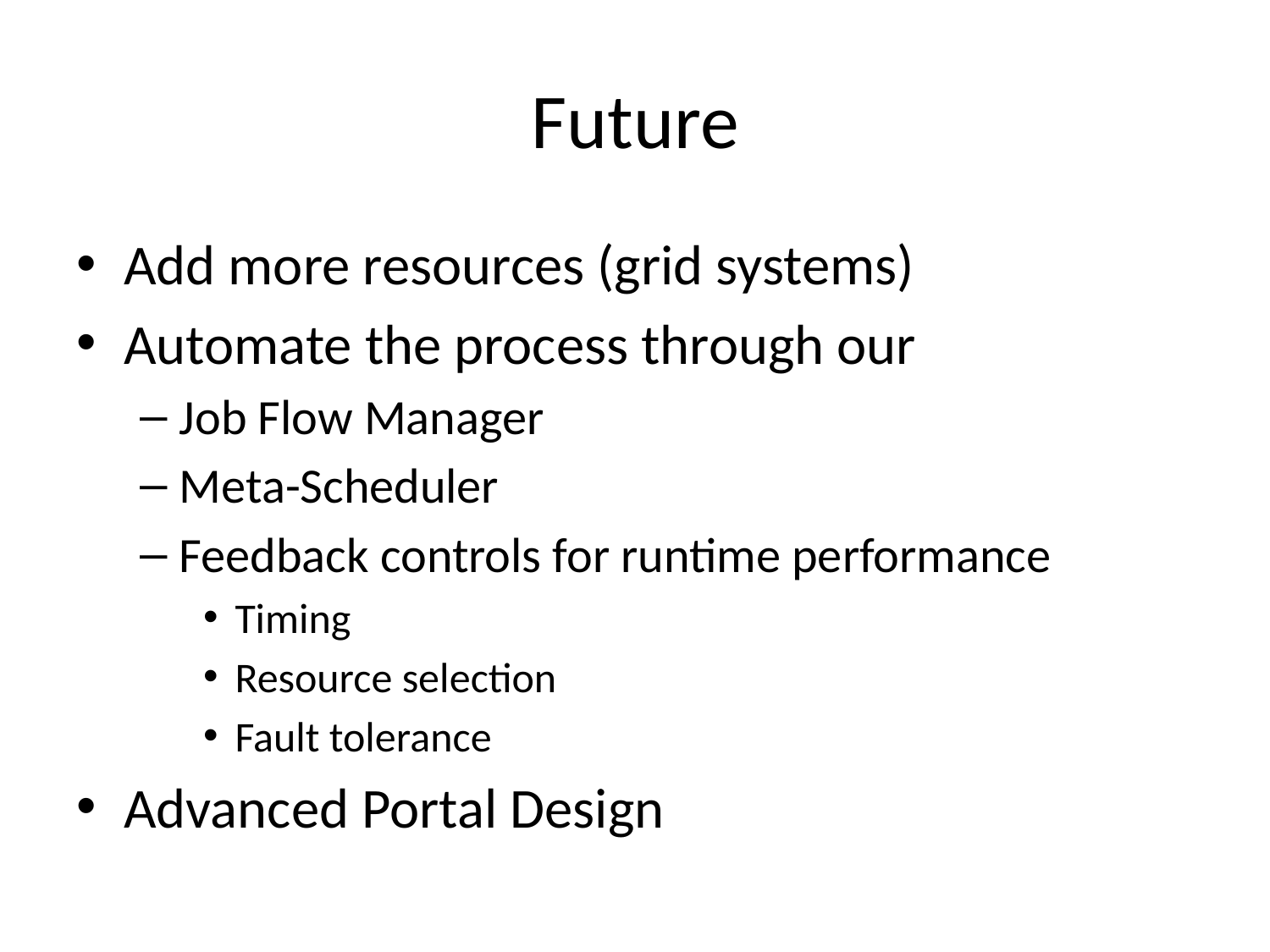

# Future
Add more resources (grid systems)
Automate the process through our
Job Flow Manager
Meta-Scheduler
Feedback controls for runtime performance
Timing
Resource selection
Fault tolerance
Advanced Portal Design